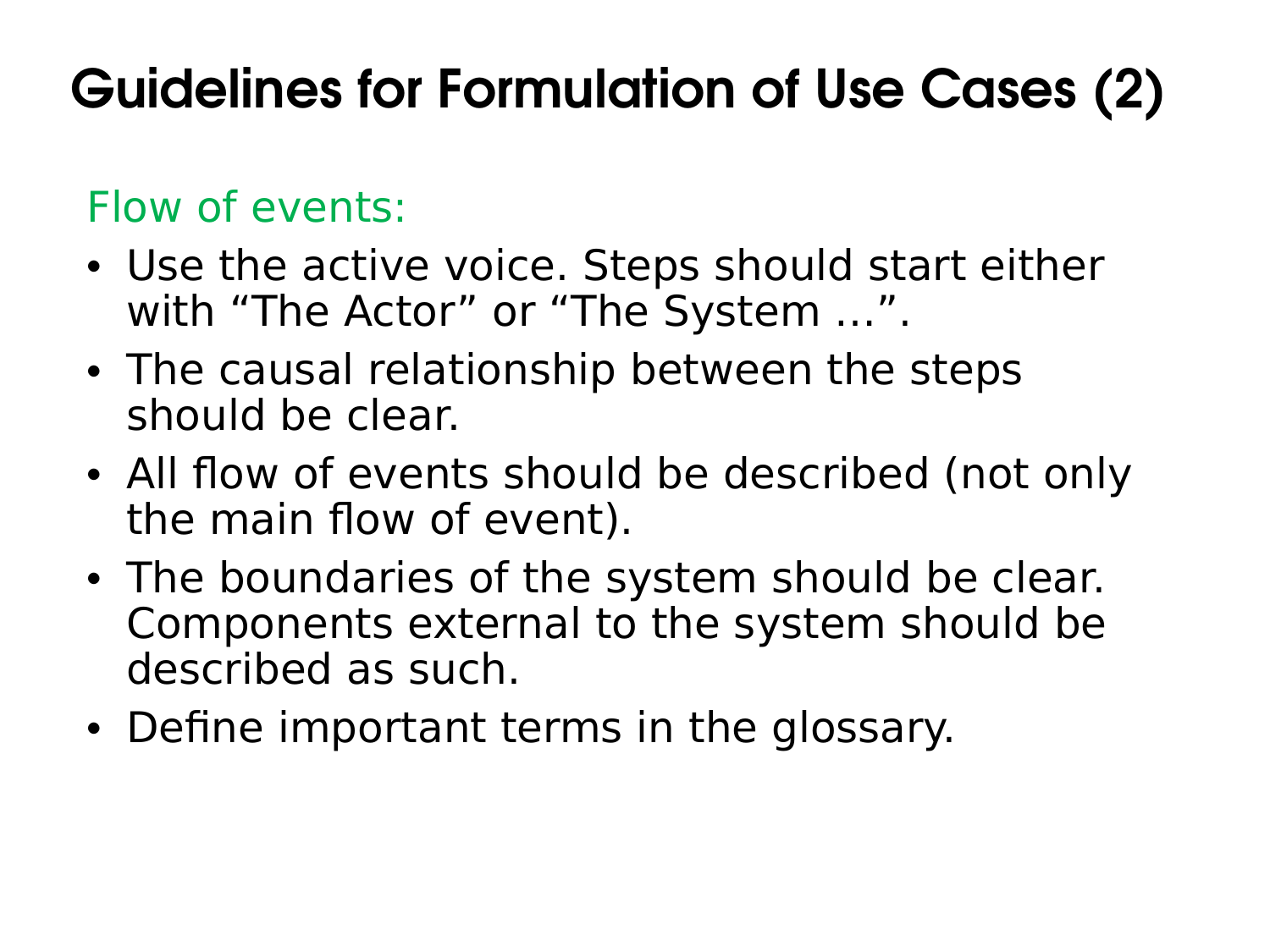

# Guidelines for Formulation of Use Cases (2)
Flow of events:
Use the active voice. Steps should start either with “The Actor” or “The System …”.
The causal relationship between the steps should be clear.
All flow of events should be described (not only the main flow of event).
The boundaries of the system should be clear. Components external to the system should be described as such.
Define important terms in the glossary.